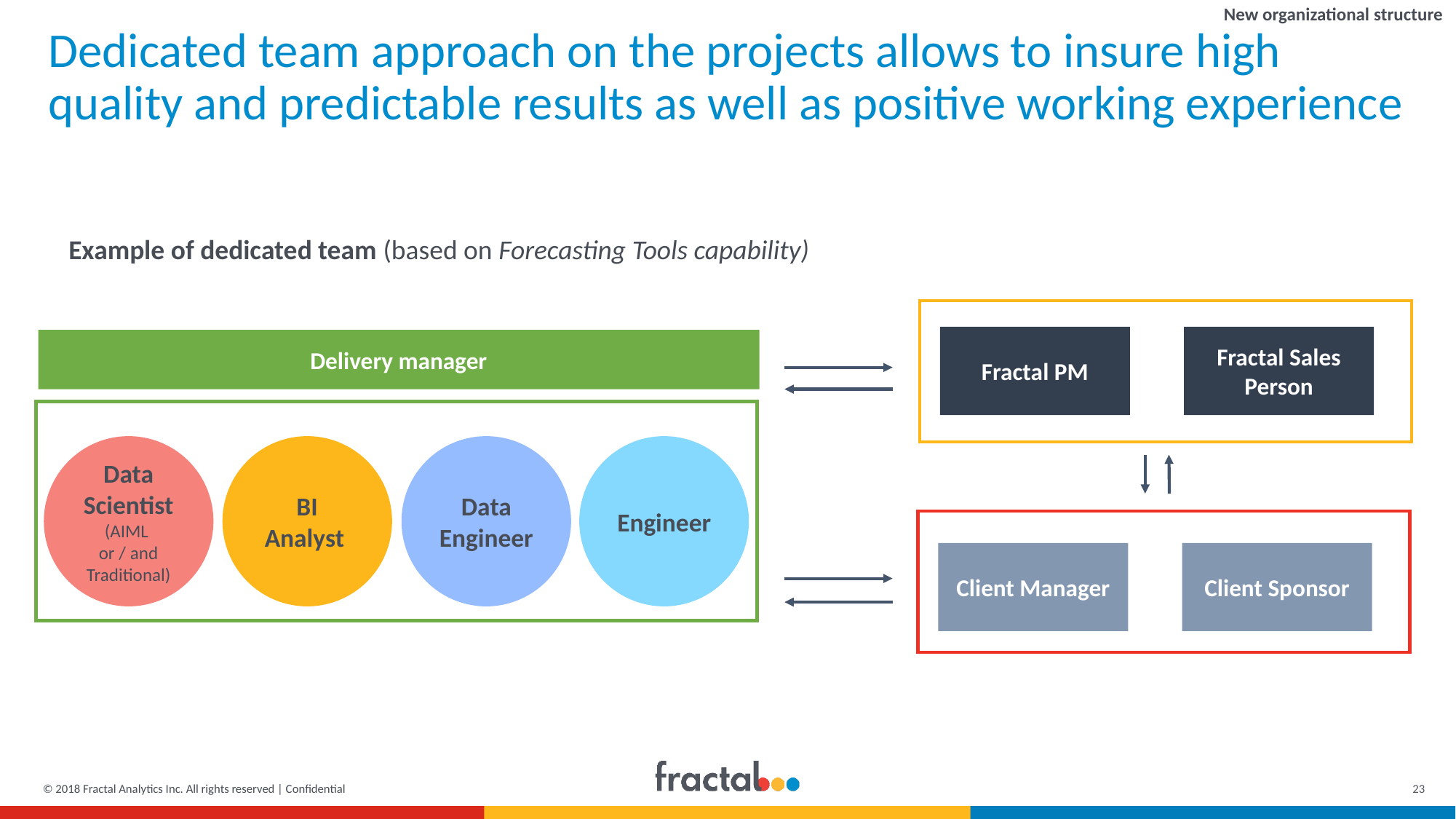

New organizational structure
# Dedicated team approach on the projects allows to insure high quality and predictable results as well as positive working experience
Example of dedicated team (based on Forecasting Tools capability)

Fractal PM
Fractal Sales Person
Delivery manager

BI Analyst
Data Engineer
Engineer
Data Scientist (AIML
or / and
Traditional)

Client Manager
Client Sponsor